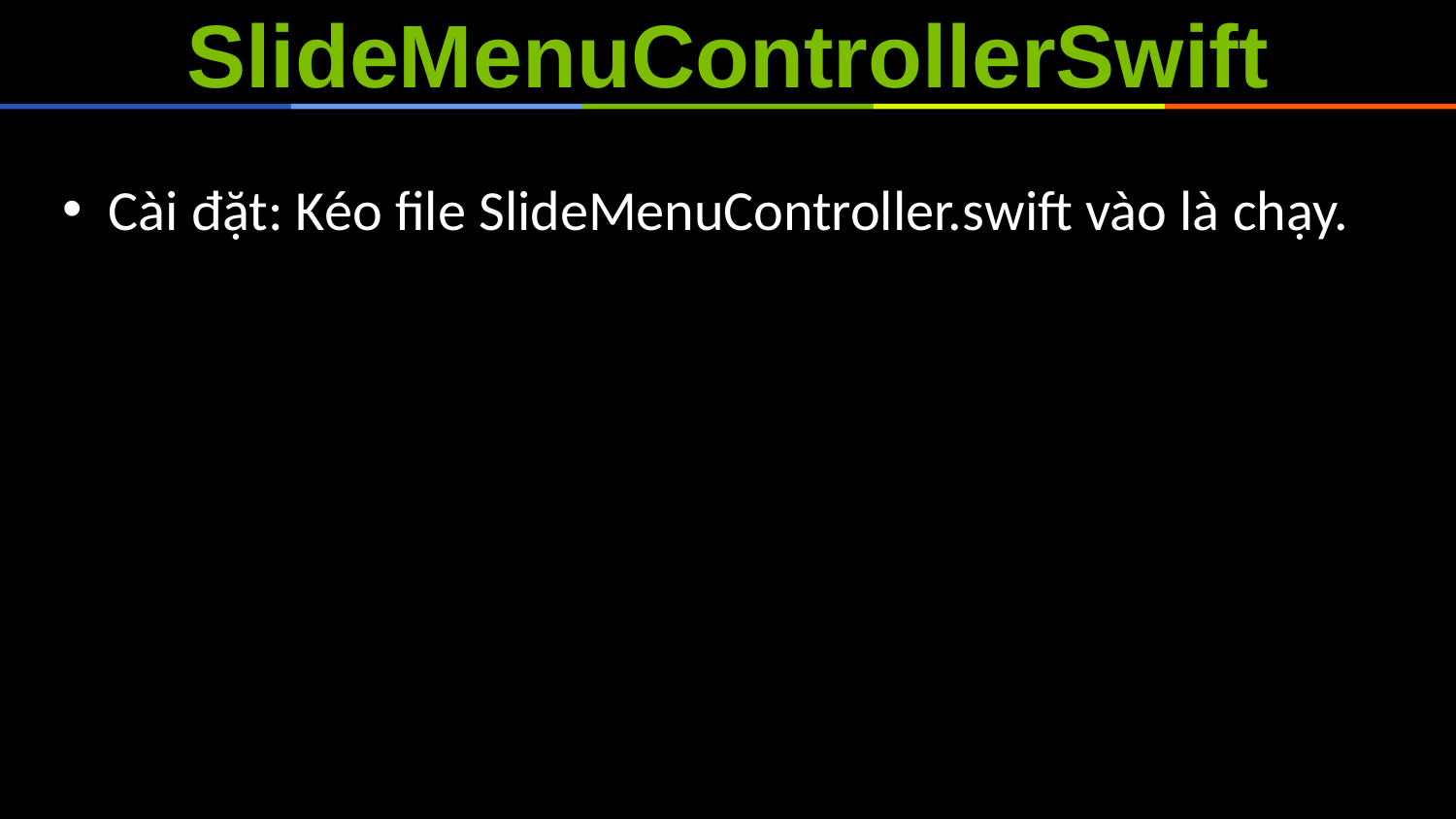

# SlideMenuControllerSwift
Cài đặt: Kéo file SlideMenuController.swift vào là chạy.